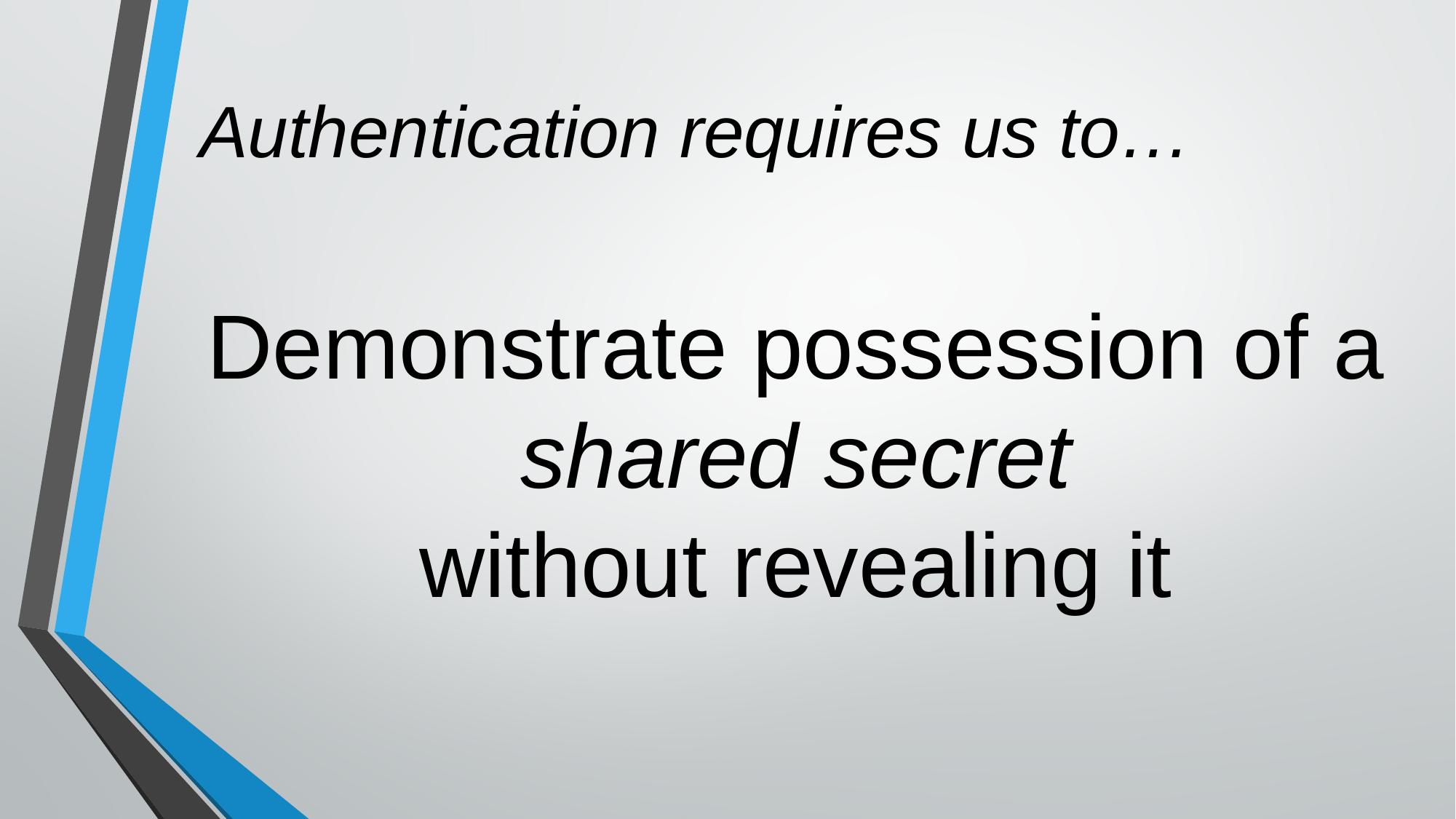

Authentication requires us to…
Demonstrate possession of a shared secret
without revealing it